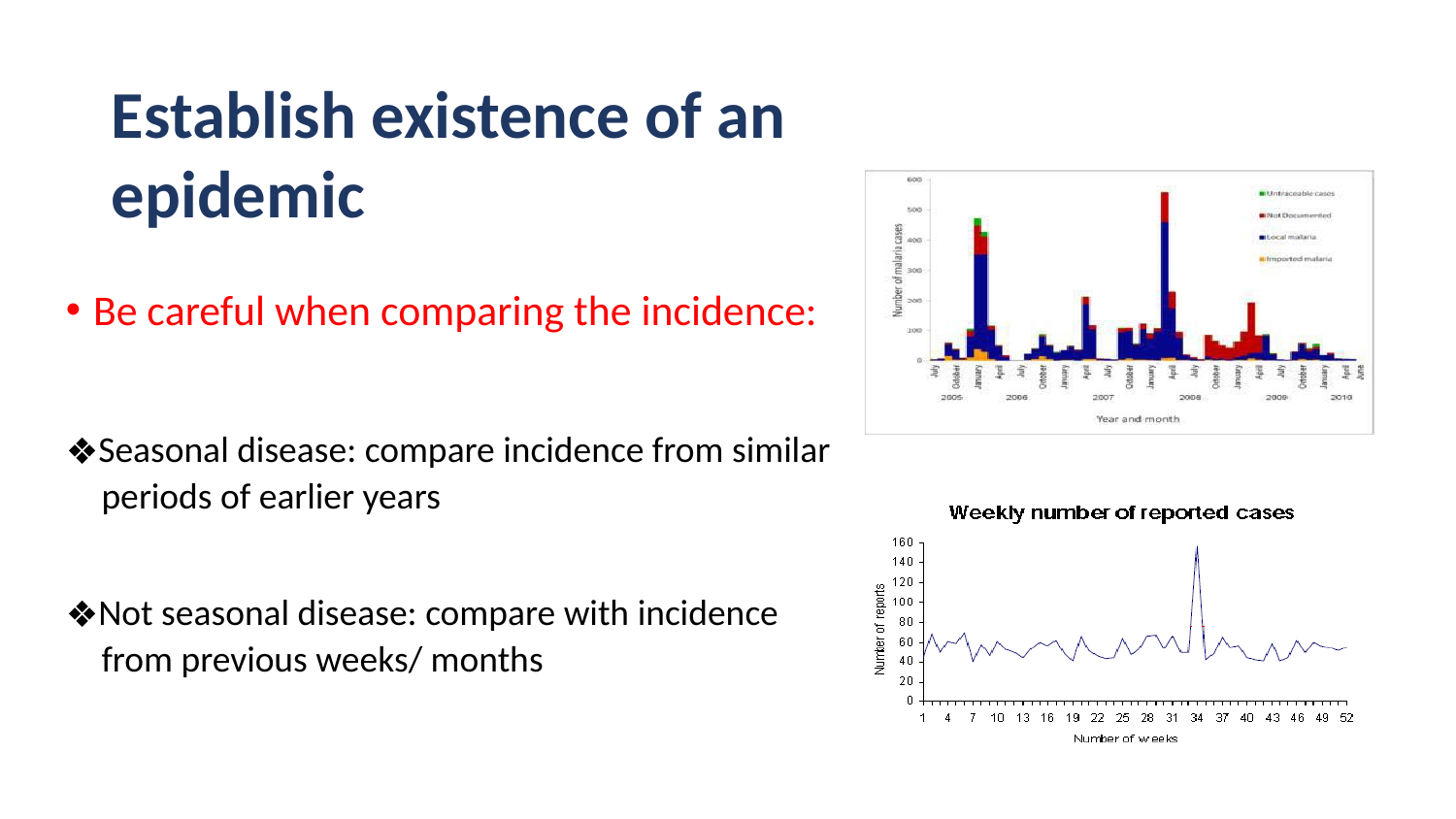

# Establish existence of an epidemic

Be careful when comparing the incidence:

Seasonal disease: compare incidence from similar  periods of earlier years

Not seasonal disease: compare with incidence  from previous weeks/ months